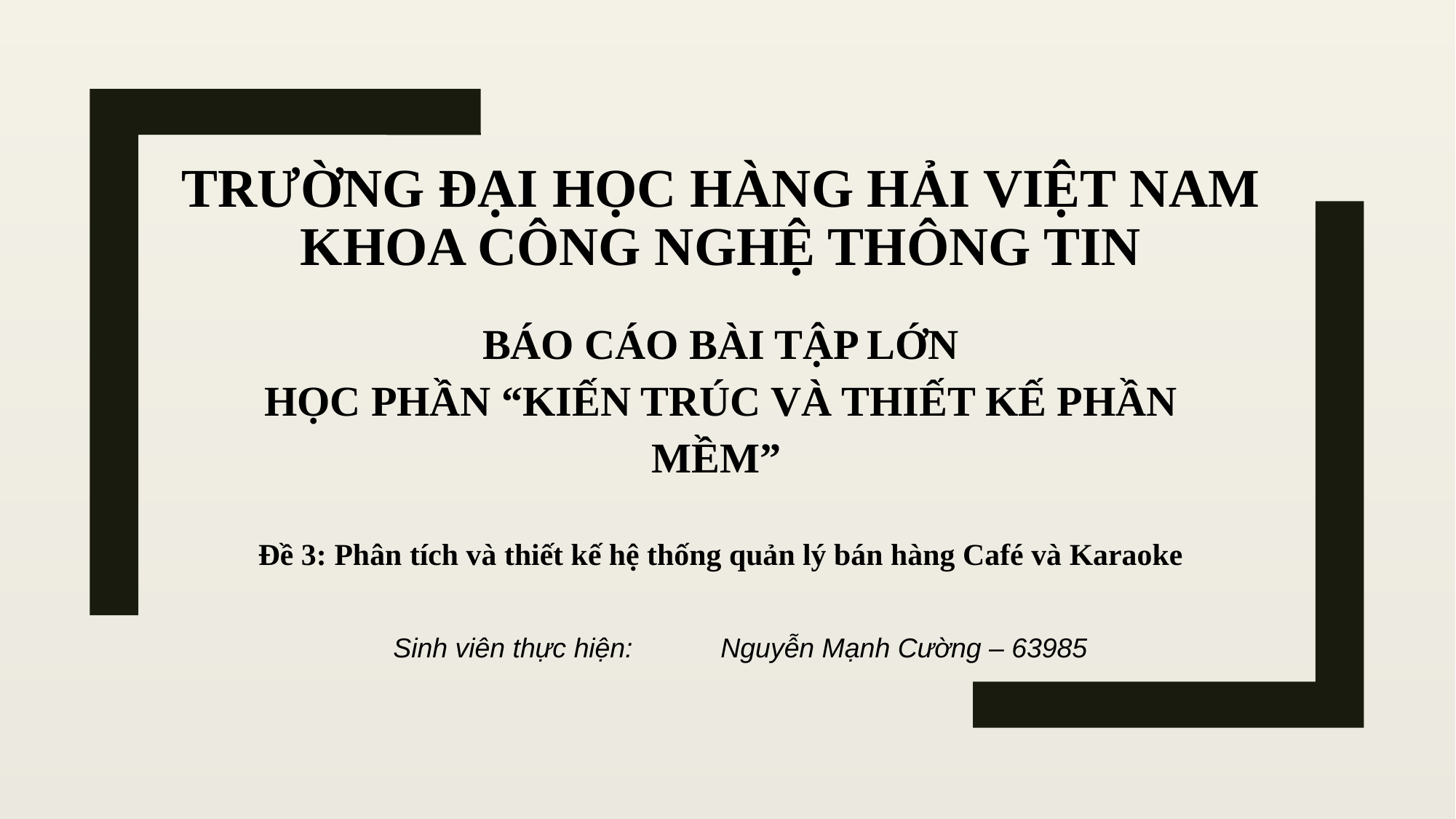

# TRƯỜNG ĐẠI HỌC HÀNG HẢI VIỆT NAM KHOA CÔNG NGHỆ THÔNG TIN

BÁO CÁO BÀI TẬP LỚN
HỌC PHẦN “KIẾN TRÚC VÀ THIẾT KẾ PHẦN MỀM”

Đề 3: Phân tích và thiết kế hệ thống quản lý bán hàng Café và Karaoke

Sinh viên thực hiện: 	Nguyễn Mạnh Cường – 63985